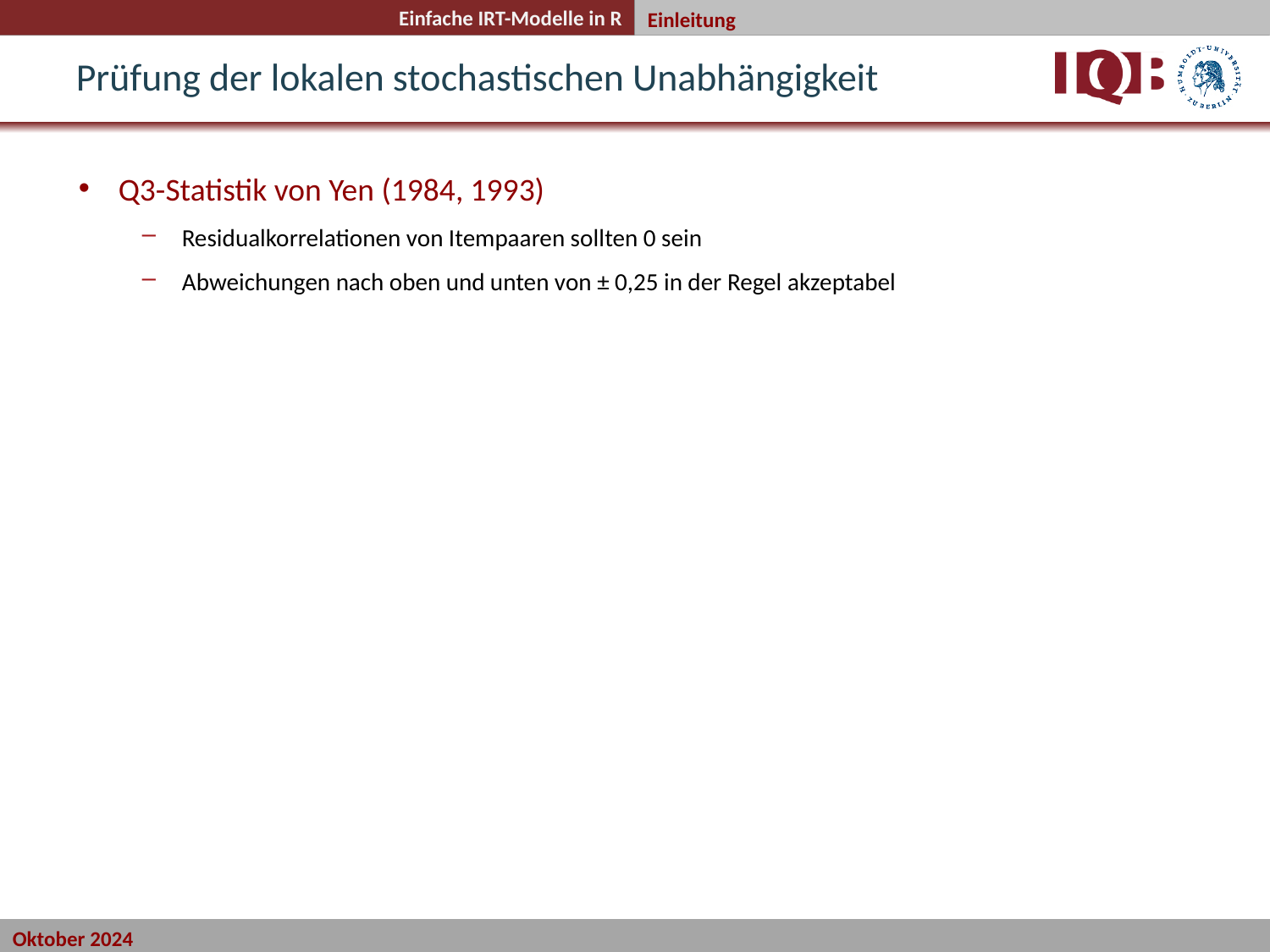

Einleitung
Prüfung der lokalen stochastischen Unabhängigkeit
Q3-Statistik von Yen (1984, 1993)
Residualkorrelationen von Itempaaren sollten 0 sein
Abweichungen nach oben und unten von ± 0,25 in der Regel akzeptabel